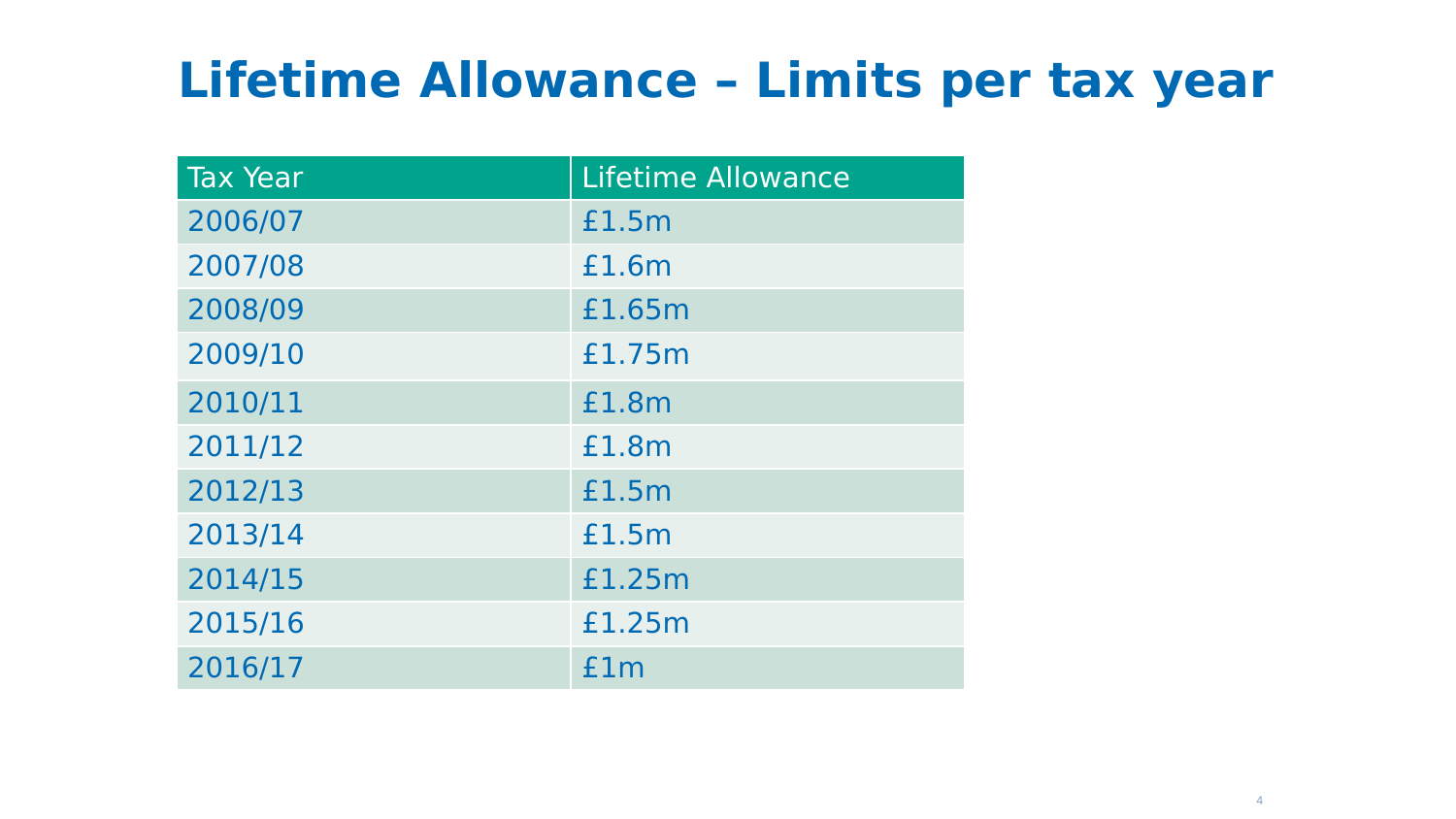

# Lifetime Allowance – Limits per tax year

| Tax Year | Lifetime Allowance |
| --- | --- |
| 2006/07 | £1.5m |
| 2007/08 | £1.6m |
| 2008/09 | £1.65m |
| 2009/10 | £1.75m |
| 2010/11 | £1.8m |
| 2011/12 | £1.8m |
| 2012/13 | £1.5m |
| 2013/14 | £1.5m |
| 2014/15 | £1.25m |
| 2015/16 | £1.25m |
| 2016/17 | £1m |
4